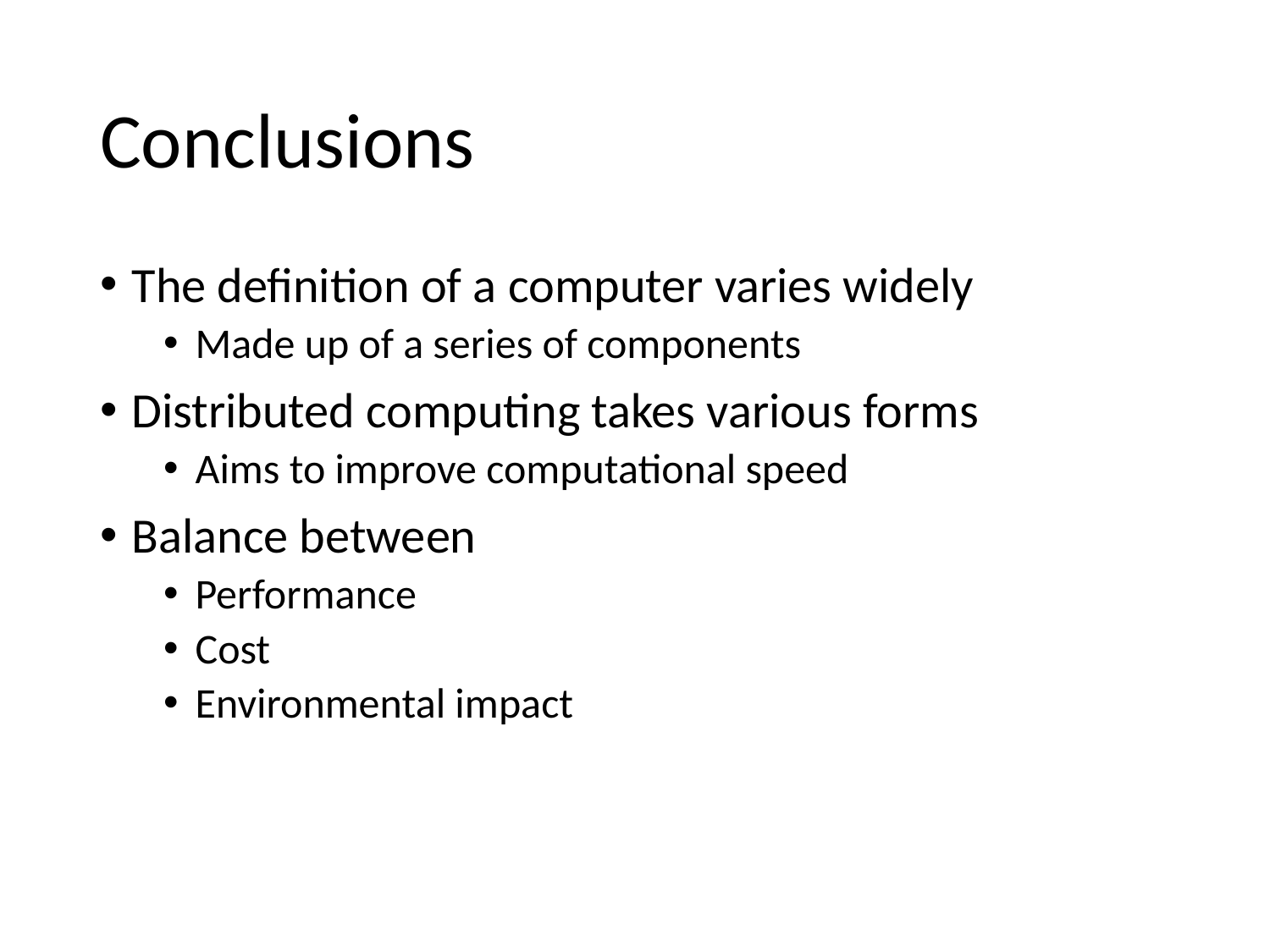

# Conclusions
The definition of a computer varies widely
Made up of a series of components
Distributed computing takes various forms
Aims to improve computational speed
Balance between
Performance
Cost
Environmental impact